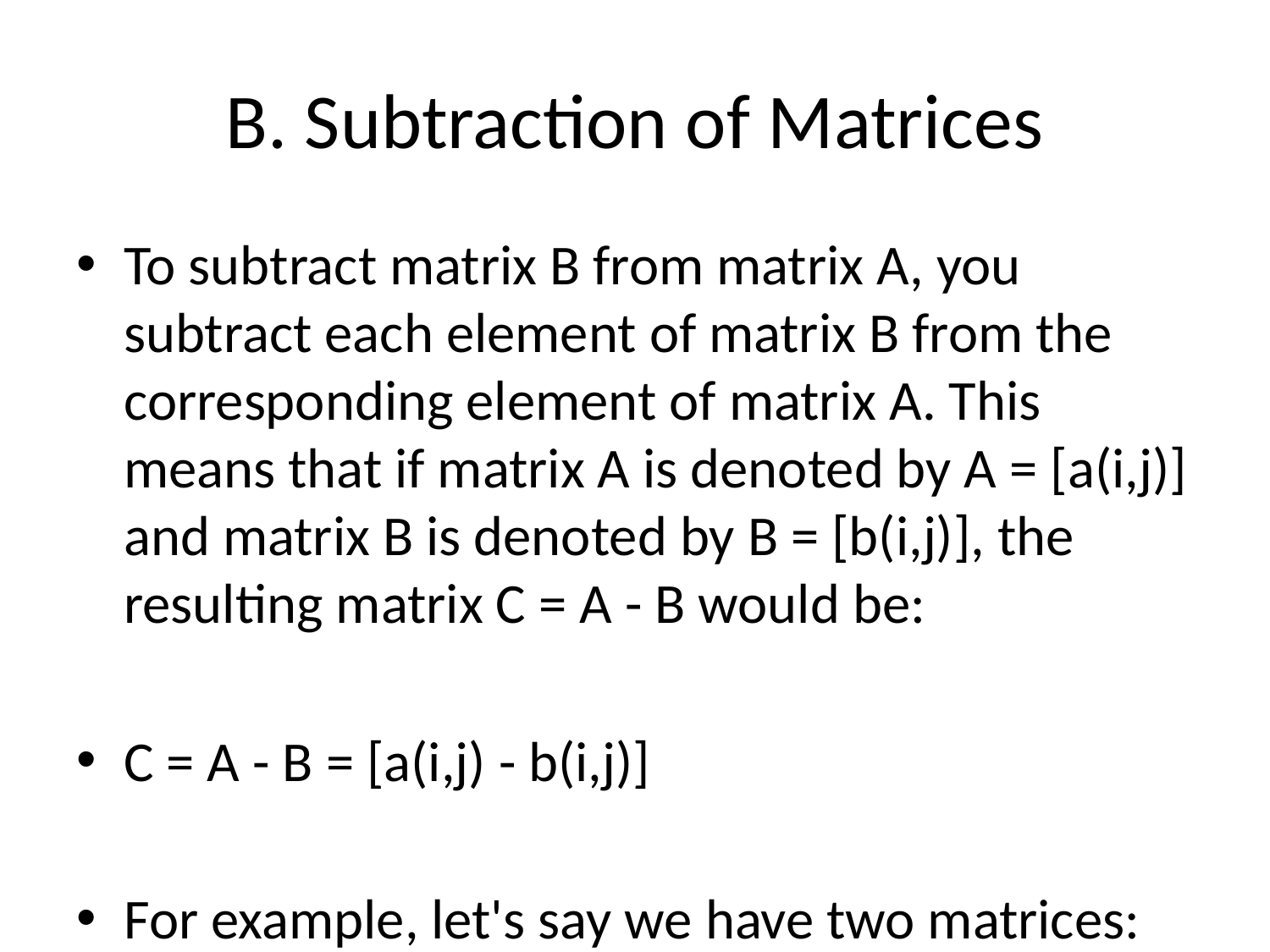

# B. Subtraction of Matrices
To subtract matrix B from matrix A, you subtract each element of matrix B from the corresponding element of matrix A. This means that if matrix A is denoted by A = [a(i,j)] and matrix B is denoted by B = [b(i,j)], the resulting matrix C = A - B would be:

C = A - B = [a(i,j) - b(i,j)]

For example, let's say we have two matrices:
A = [1 2 3
     4 5 6]
B = [1 1 1
     1 1 1]

To find the result of A - B, we subtract the corresponding elements:
C = A - B = [1-1 2-1 3-1
              4-1 5-1 6-1]